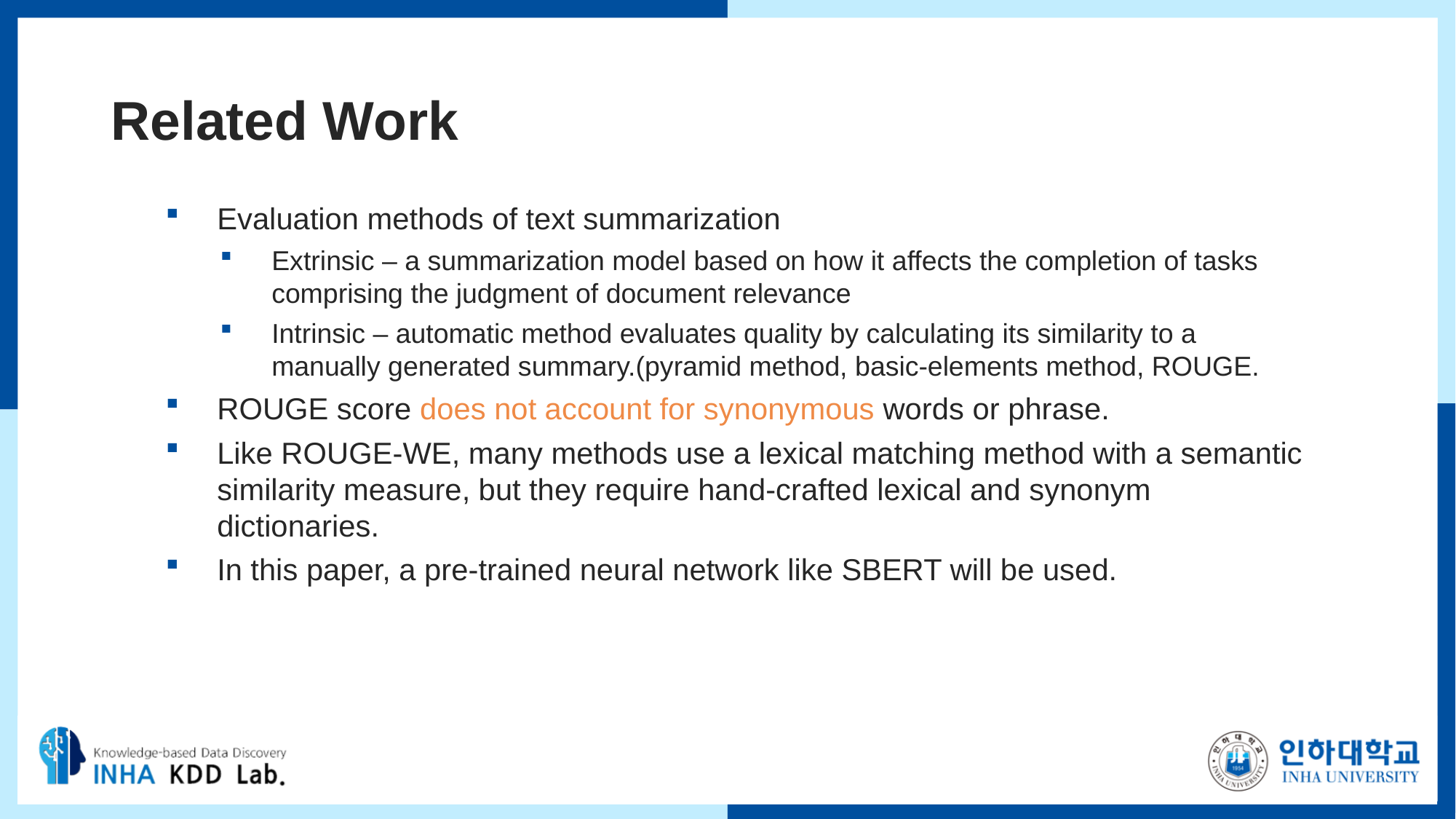

# Related Work

Evaluation methods of text summarization
Extrinsic – a summarization model based on how it affects the completion of tasks comprising the judgment of document relevance
Intrinsic – automatic method evaluates quality by calculating its similarity to a manually generated summary.(pyramid method, basic-elements method, ROUGE.
ROUGE score does not account for synonymous words or phrase.
Like ROUGE-WE, many methods use a lexical matching method with a semantic similarity measure, but they require hand-crafted lexical and synonym dictionaries.
In this paper, a pre-trained neural network like SBERT will be used.

6